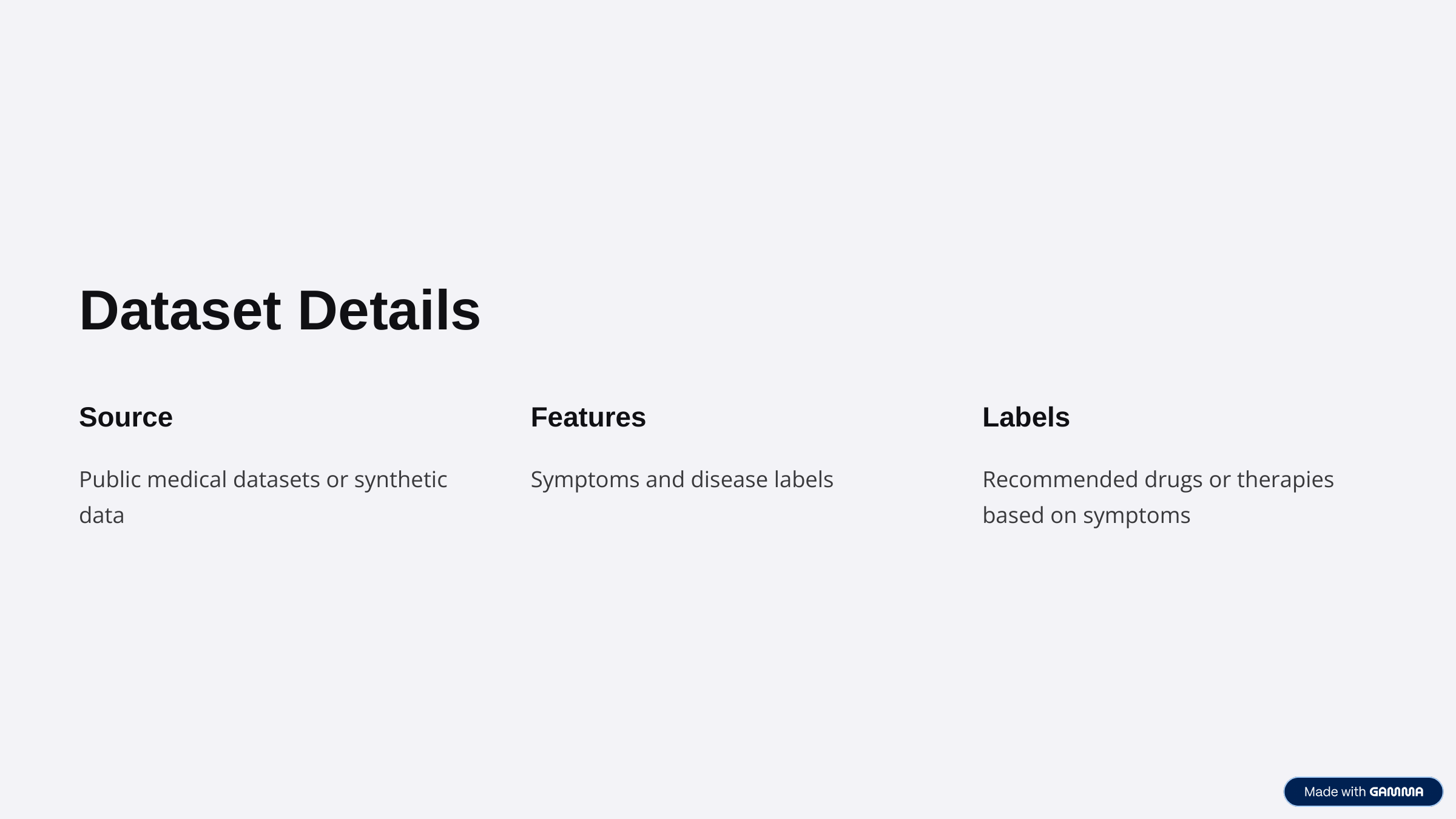

Dataset Details
Source
Features
Labels
Public medical datasets or synthetic data
Symptoms and disease labels
Recommended drugs or therapies based on symptoms